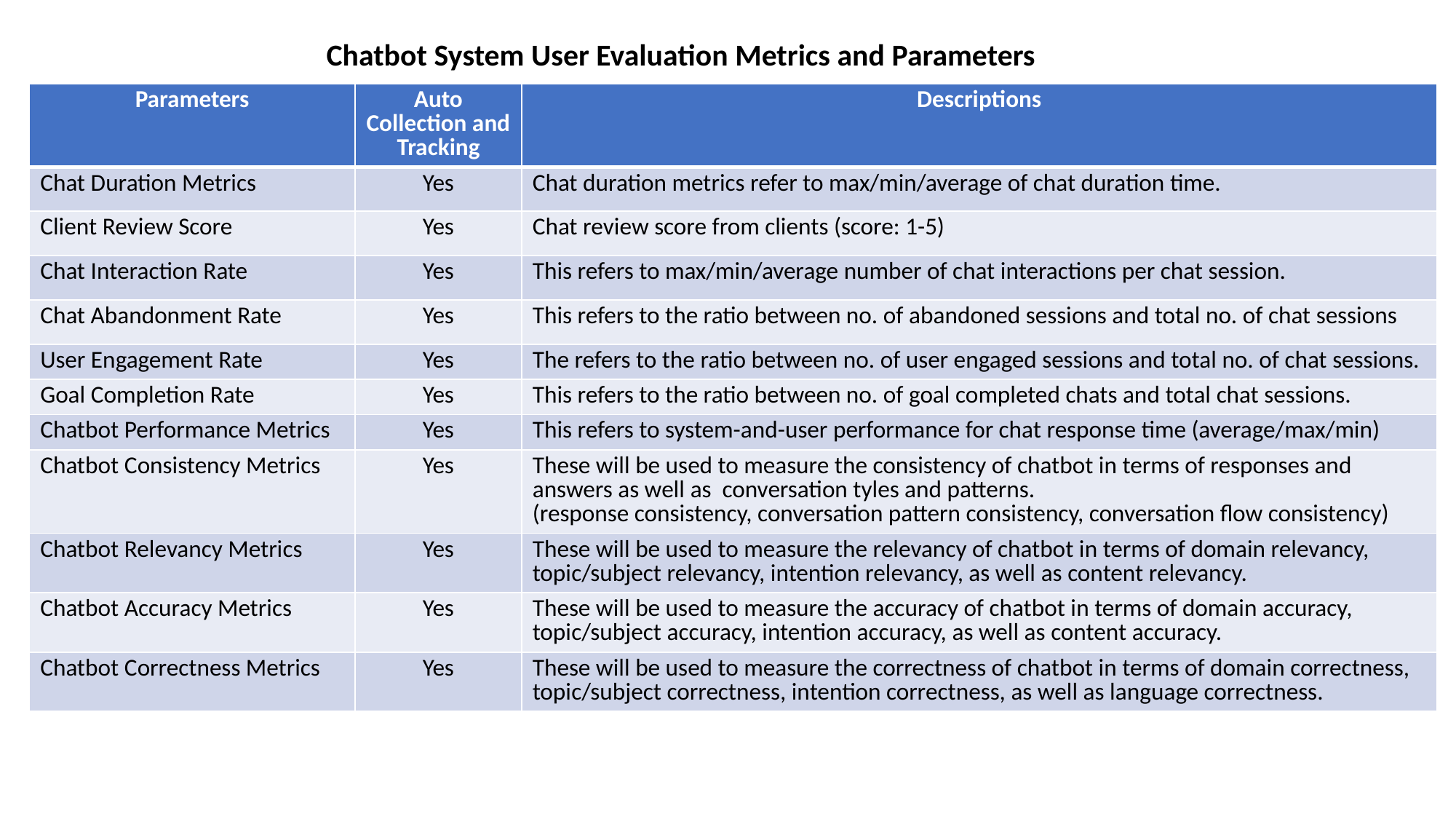

Chatbot System User Evaluation Metrics and Parameters
| Parameters | Auto Collection and Tracking | Descriptions |
| --- | --- | --- |
| Chat Duration Metrics | Yes | Chat duration metrics refer to max/min/average of chat duration time. |
| Client Review Score | Yes | Chat review score from clients (score: 1-5) |
| Chat Interaction Rate | Yes | This refers to max/min/average number of chat interactions per chat session. |
| Chat Abandonment Rate | Yes | This refers to the ratio between no. of abandoned sessions and total no. of chat sessions |
| User Engagement Rate | Yes | The refers to the ratio between no. of user engaged sessions and total no. of chat sessions. |
| Goal Completion Rate | Yes | This refers to the ratio between no. of goal completed chats and total chat sessions. |
| Chatbot Performance Metrics | Yes | This refers to system-and-user performance for chat response time (average/max/min) |
| Chatbot Consistency Metrics | Yes | These will be used to measure the consistency of chatbot in terms of responses and answers as well as conversation tyles and patterns. (response consistency, conversation pattern consistency, conversation flow consistency) |
| Chatbot Relevancy Metrics | Yes | These will be used to measure the relevancy of chatbot in terms of domain relevancy, topic/subject relevancy, intention relevancy, as well as content relevancy. |
| Chatbot Accuracy Metrics | Yes | These will be used to measure the accuracy of chatbot in terms of domain accuracy, topic/subject accuracy, intention accuracy, as well as content accuracy. |
| Chatbot Correctness Metrics | Yes | These will be used to measure the correctness of chatbot in terms of domain correctness, topic/subject correctness, intention correctness, as well as language correctness. |